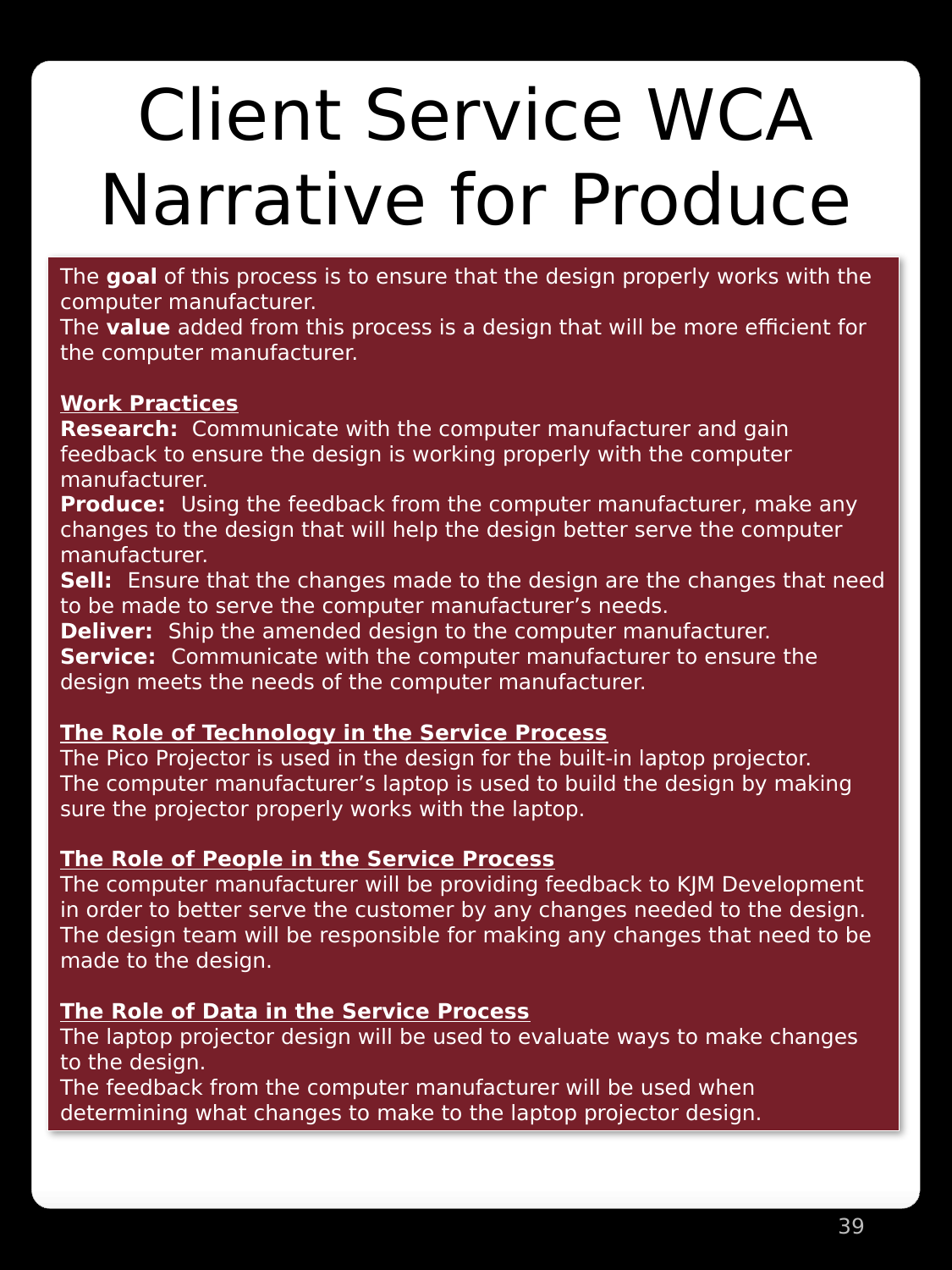

Client Service WCA
Narrative for Produce
The goal of this process is to ensure that the design properly works with the computer manufacturer.
The value added from this process is a design that will be more efficient for the computer manufacturer.

Work Practices
Research:  Communicate with the computer manufacturer and gain feedback to ensure the design is working properly with the computer manufacturer.
Produce:  Using the feedback from the computer manufacturer, make any changes to the design that will help the design better serve the computer manufacturer.
Sell:  Ensure that the changes made to the design are the changes that need to be made to serve the computer manufacturer’s needs.
Deliver:  Ship the amended design to the computer manufacturer.
Service:  Communicate with the computer manufacturer to ensure the design meets the needs of the computer manufacturer.

The Role of Technology in the Service Process
The Pico Projector is used in the design for the built-in laptop projector.
The computer manufacturer’s laptop is used to build the design by making sure the projector properly works with the laptop.

The Role of People in the Service Process
The computer manufacturer will be providing feedback to KJM Development in order to better serve the customer by any changes needed to the design.
The design team will be responsible for making any changes that need to be made to the design.

The Role of Data in the Service Process
The laptop projector design will be used to evaluate ways to make changes to the design.
The feedback from the computer manufacturer will be used when determining what changes to make to the laptop projector design.
39